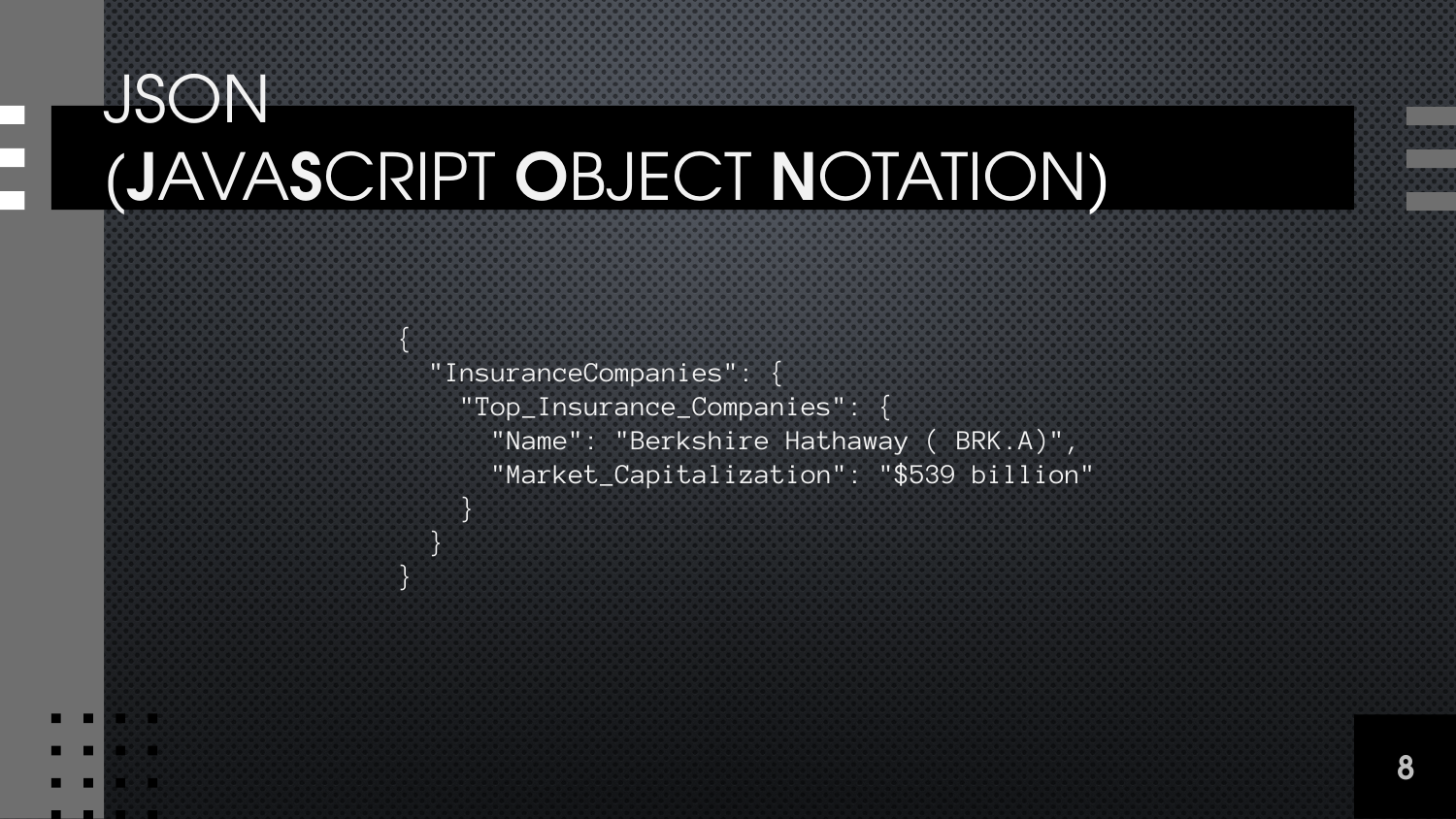

# JSON (JAVASCRIPT OBJECT NOTATION)

{
  "InsuranceCompanies": {
    "Top_Insurance_Companies": {
      "Name": "Berkshire Hathaway ( BRK.A)",
      "Market_Capitalization": "$539 billion"
    }
  }
}
8